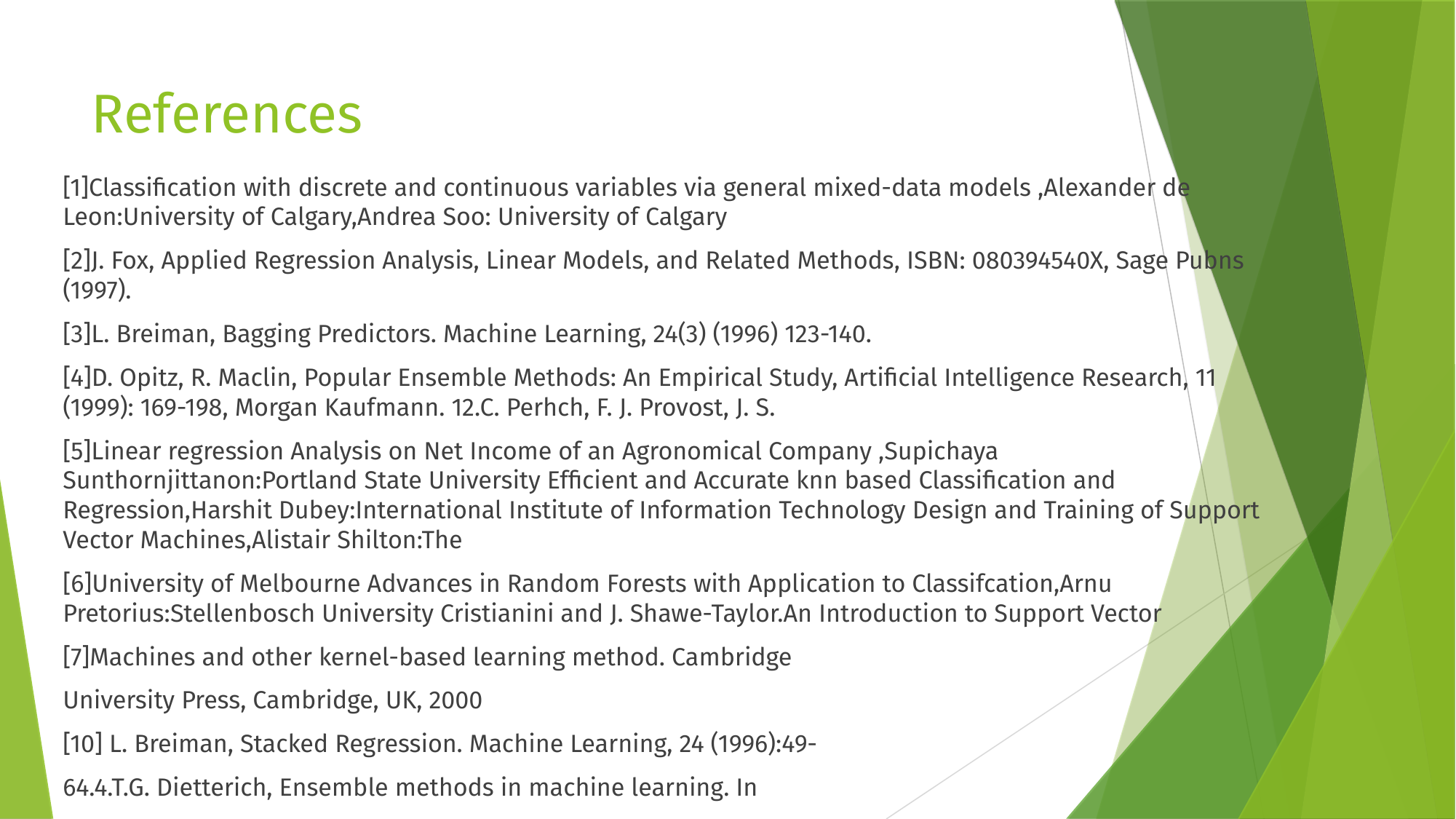

References
[1]Classification with discrete and continuous variables via general mixed-data models ,Alexander de Leon:University of Calgary,Andrea Soo: University of Calgary
[2]J. Fox, Applied Regression Analysis, Linear Models, and Related Methods, ISBN: 080394540X, Sage Pubns (1997).
[3]L. Breiman, Bagging Predictors. Machine Learning, 24(3) (1996) 123-140.
[4]D. Opitz, R. Maclin, Popular Ensemble Methods: An Empirical Study, Artificial Intelligence Research, 11 (1999): 169-198, Morgan Kaufmann. 12.C. Perhch, F. J. Provost, J. S.
[5]Linear regression Analysis on Net Income of an Agronomical Company ,Supichaya Sunthornjittanon:Portland State University Efficient and Accurate knn based Classification and Regression,Harshit Dubey:International Institute of Information Technology Design and Training of Support Vector Machines,Alistair Shilton:The
[6]University of Melbourne Advances in Random Forests with Application to Classifcation,Arnu Pretorius:Stellenbosch University Cristianini and J. Shawe-Taylor.An Introduction to Support Vector
[7]Machines and other kernel-based learning method. Cambridge
University Press, Cambridge, UK, 2000
[10] L. Breiman, Stacked Regression. Machine Learning, 24 (1996):49-
64.4.T.G. Dietterich, Ensemble methods in machine learning. In